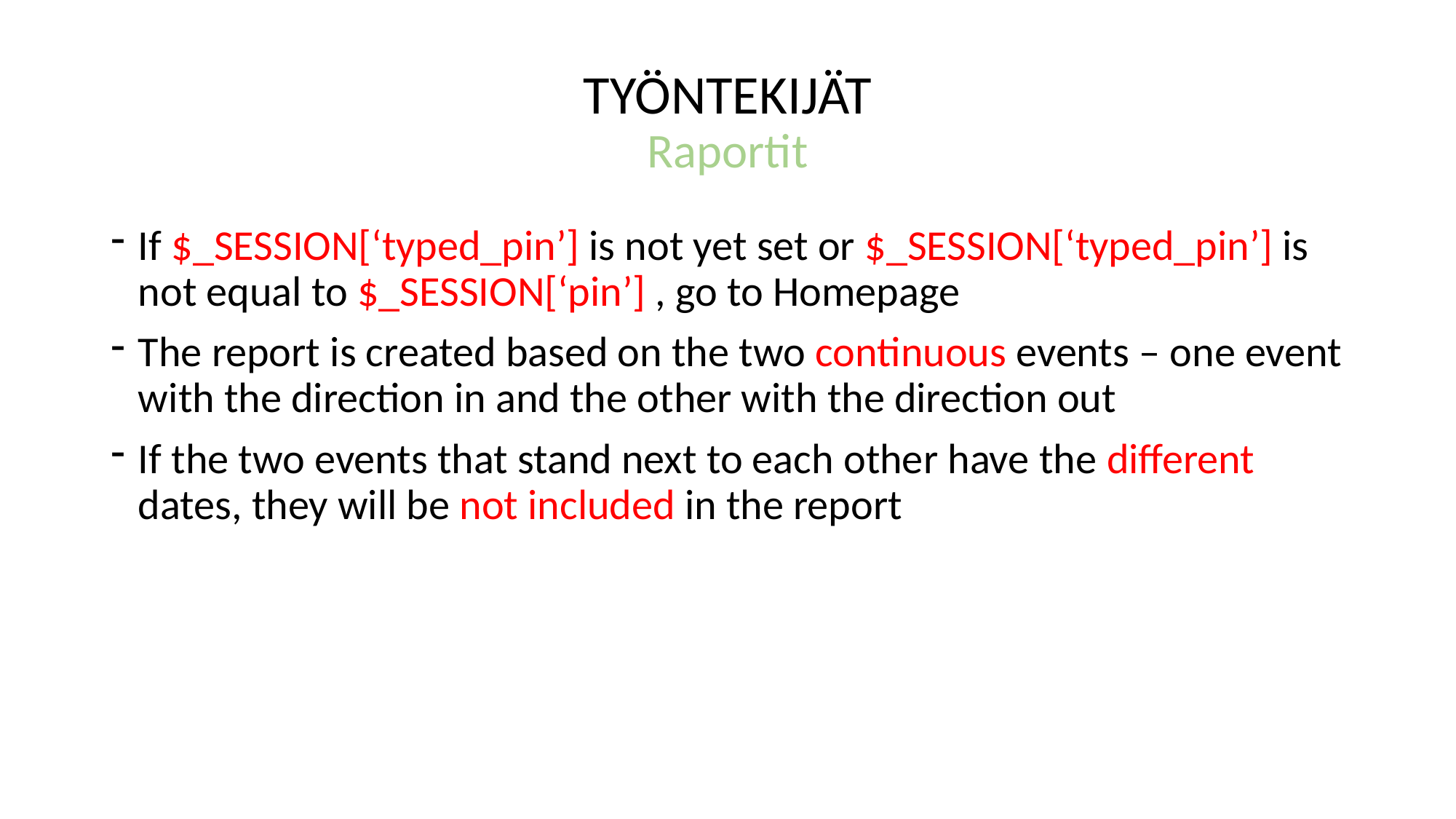

# TYÖNTEKIJÄT Raportit
If $_SESSION[‘typed_pin’] is not yet set or $_SESSION[‘typed_pin’] is not equal to $_SESSION[‘pin’] , go to Homepage
The report is created based on the two continuous events – one event with the direction in and the other with the direction out
If the two events that stand next to each other have the different dates, they will be not included in the report